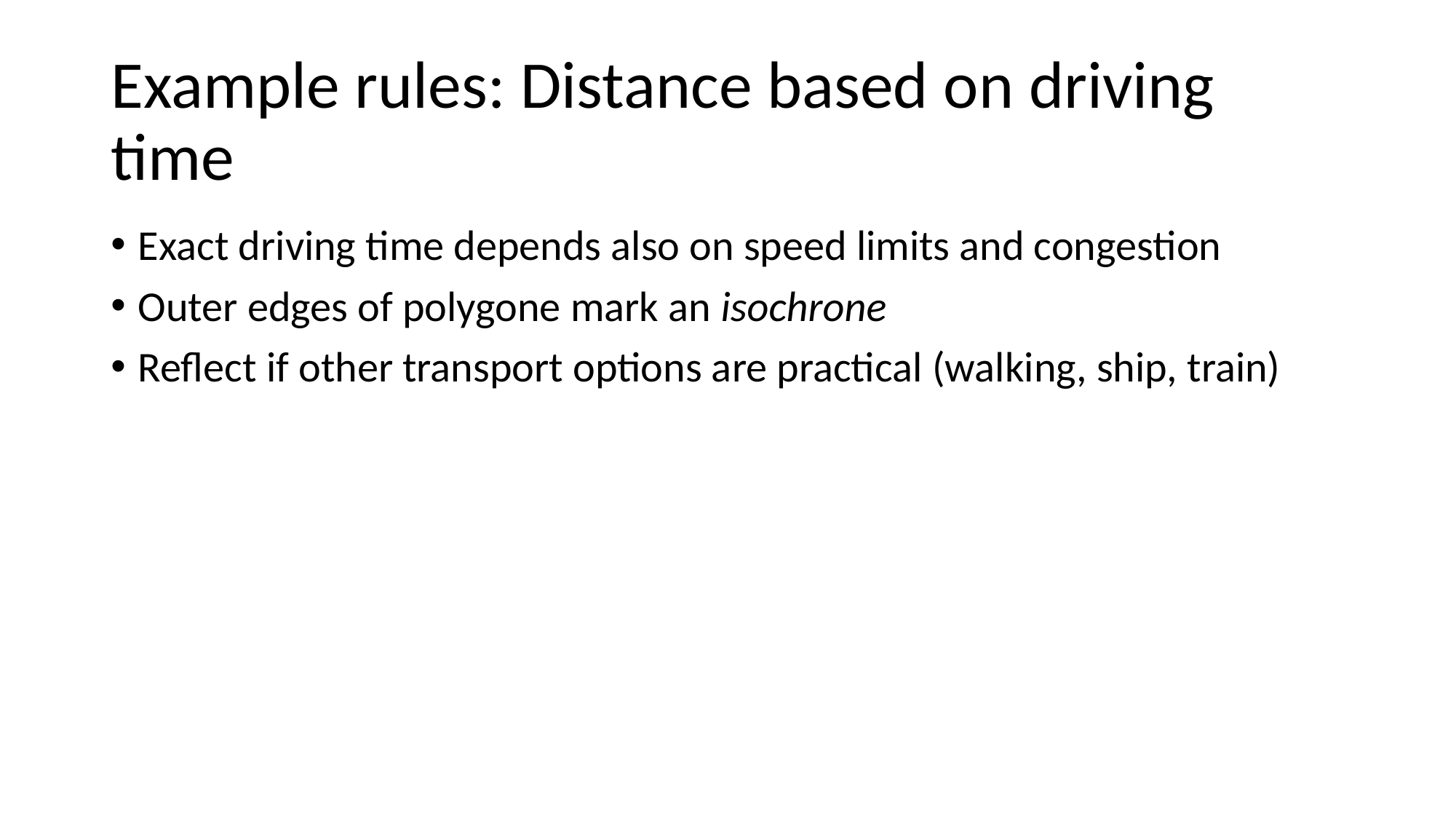

# Example rules: Distance based on driving time
Exact driving time depends also on speed limits and congestion
Outer edges of polygone mark an isochrone
Reflect if other transport options are practical (walking, ship, train)